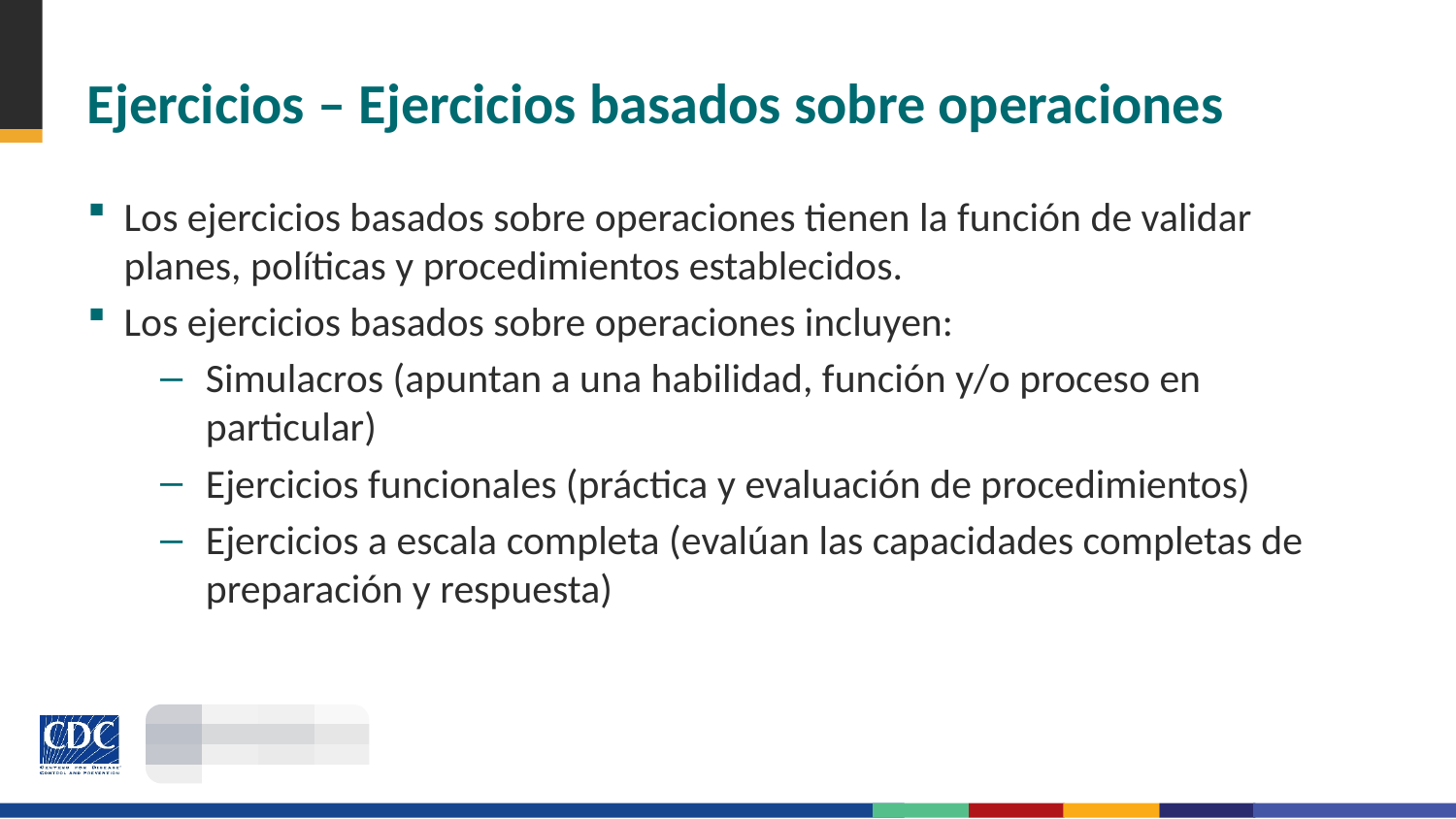

# Ejercicios – Ejercicios basados sobre operaciones
Los ejercicios basados sobre operaciones tienen la función de validar planes, políticas y procedimientos establecidos.
Los ejercicios basados sobre operaciones incluyen:
Simulacros (apuntan a una habilidad, función y/o proceso en particular)
Ejercicios funcionales (práctica y evaluación de procedimientos)
Ejercicios a escala completa (evalúan las capacidades completas de preparación y respuesta)